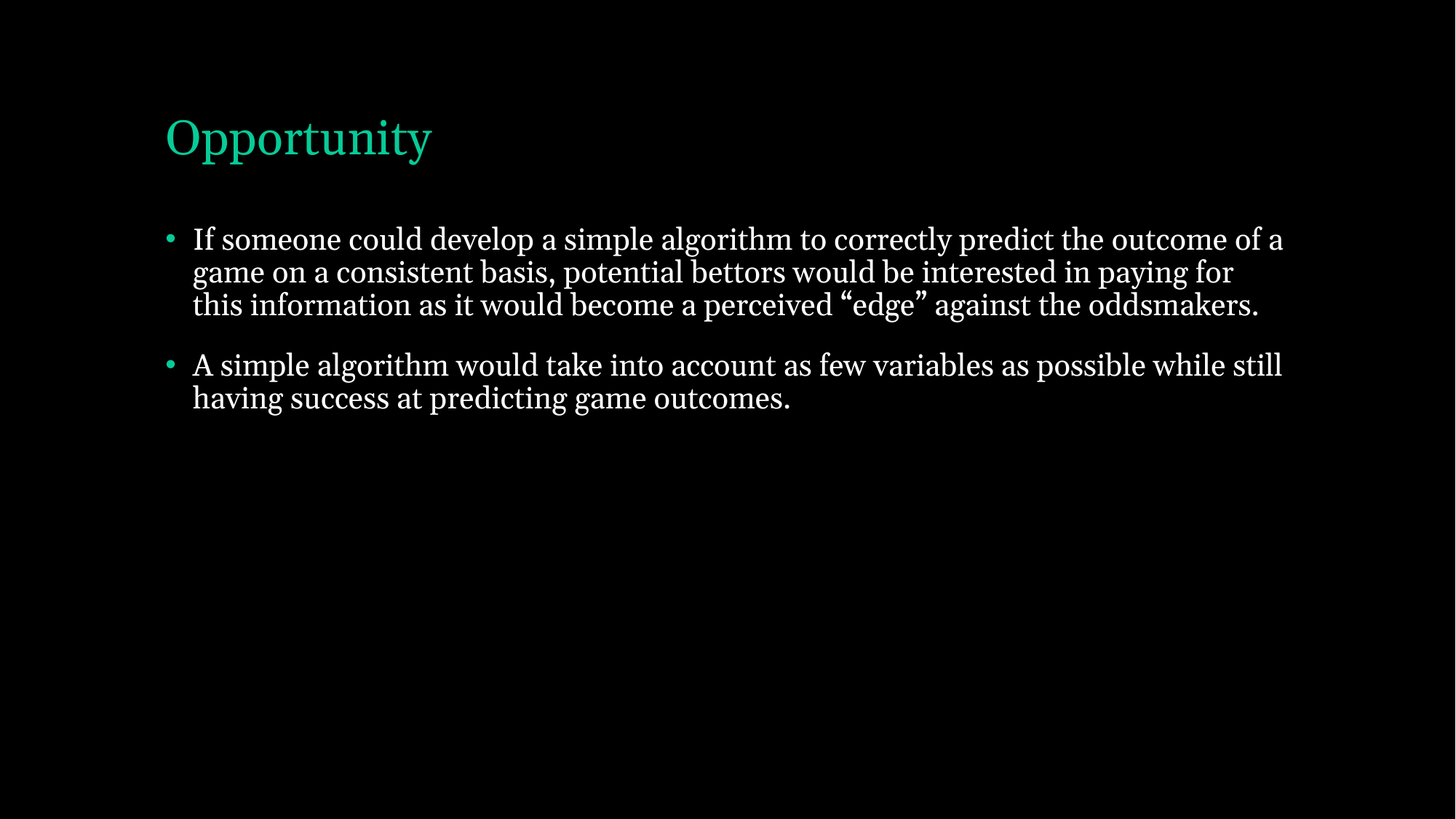

# Opportunity
If someone could develop a simple algorithm to correctly predict the outcome of a game on a consistent basis, potential bettors would be interested in paying for this information as it would become a perceived “edge” against the oddsmakers.
A simple algorithm would take into account as few variables as possible while still having success at predicting game outcomes.